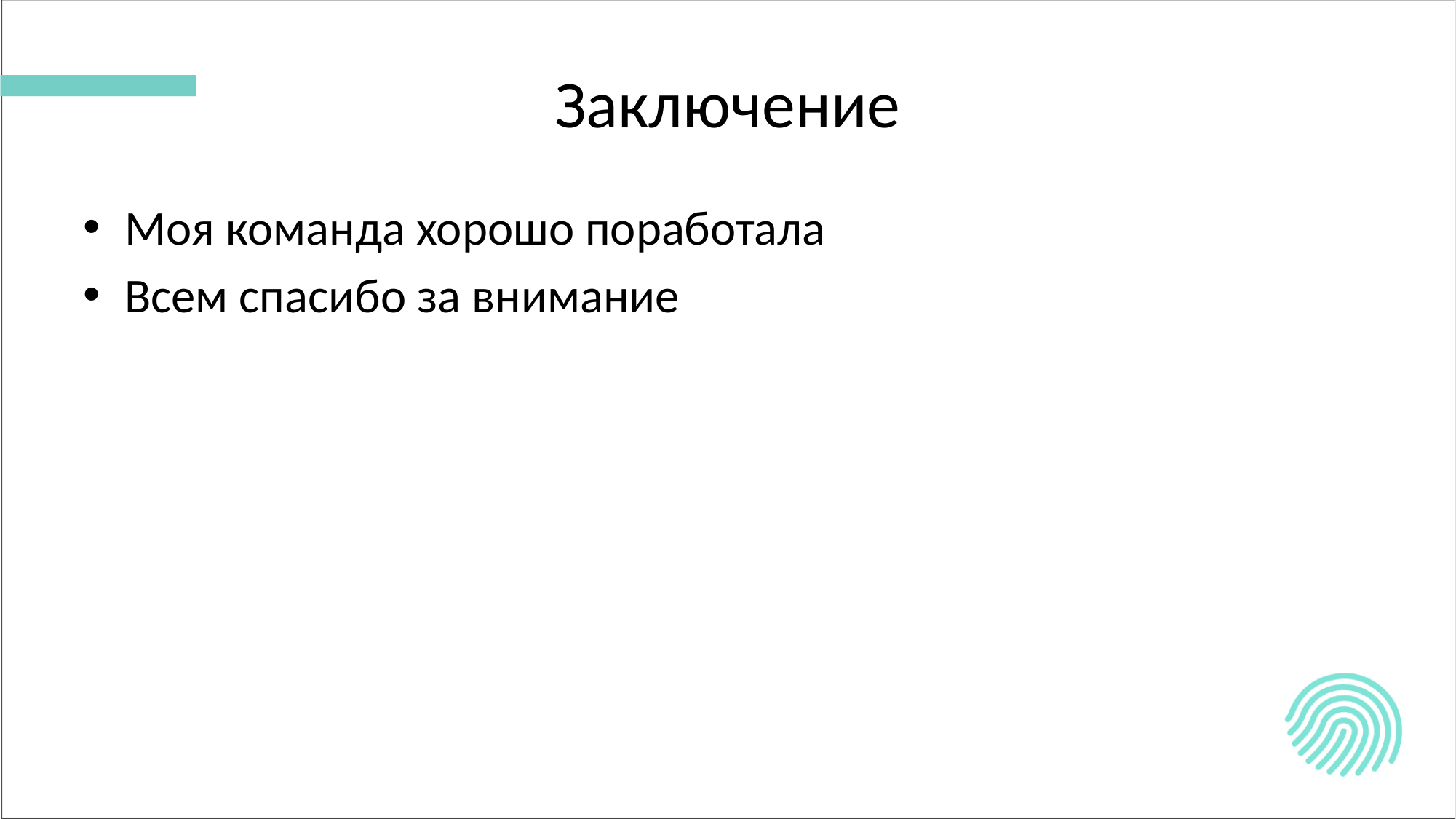

# Заключение
Моя команда хорошо поработала
Всем спасибо за внимание